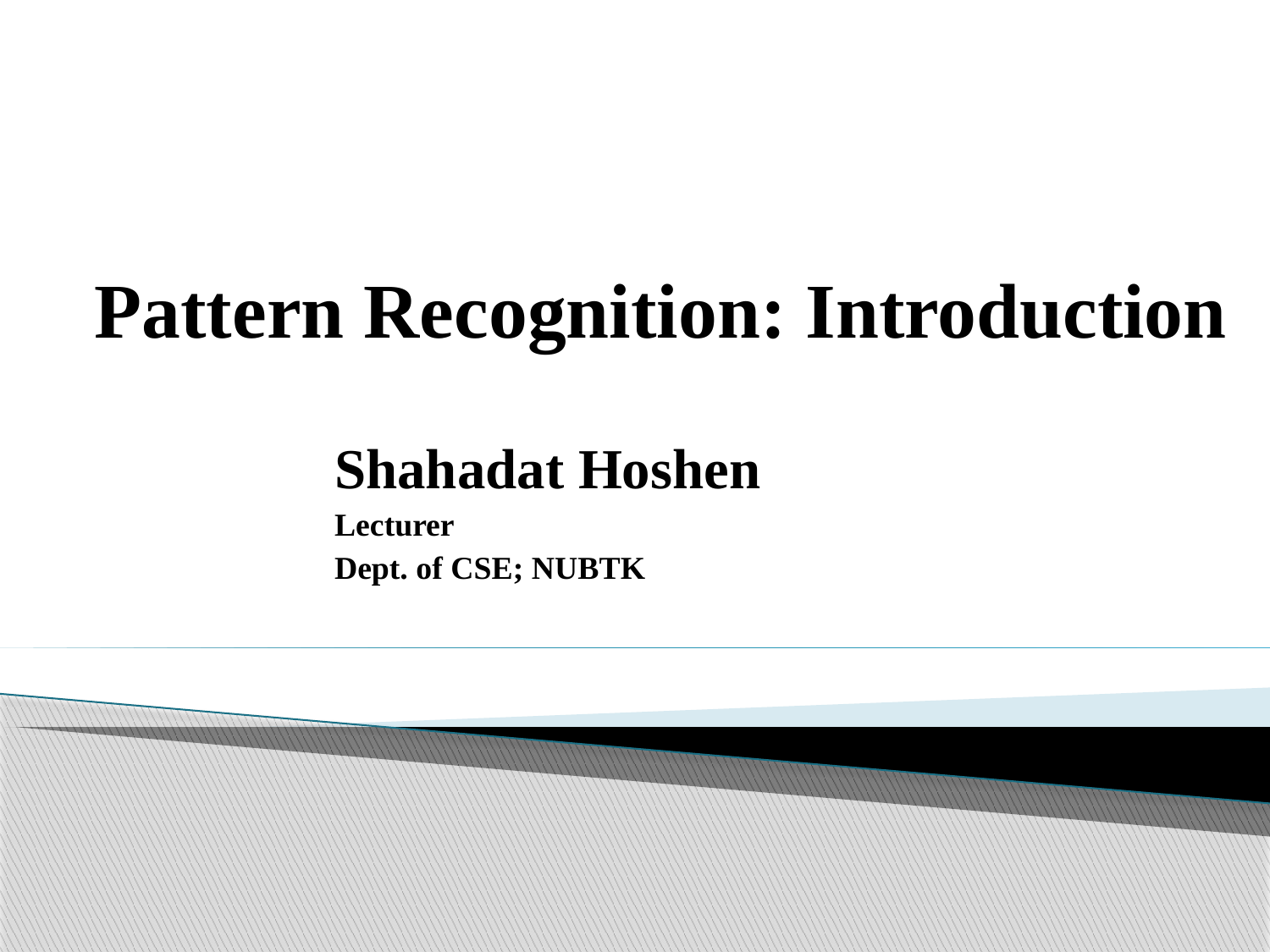

# Pattern Recognition: Introduction
Shahadat Hoshen
Lecturer
Dept. of CSE; NUBTK